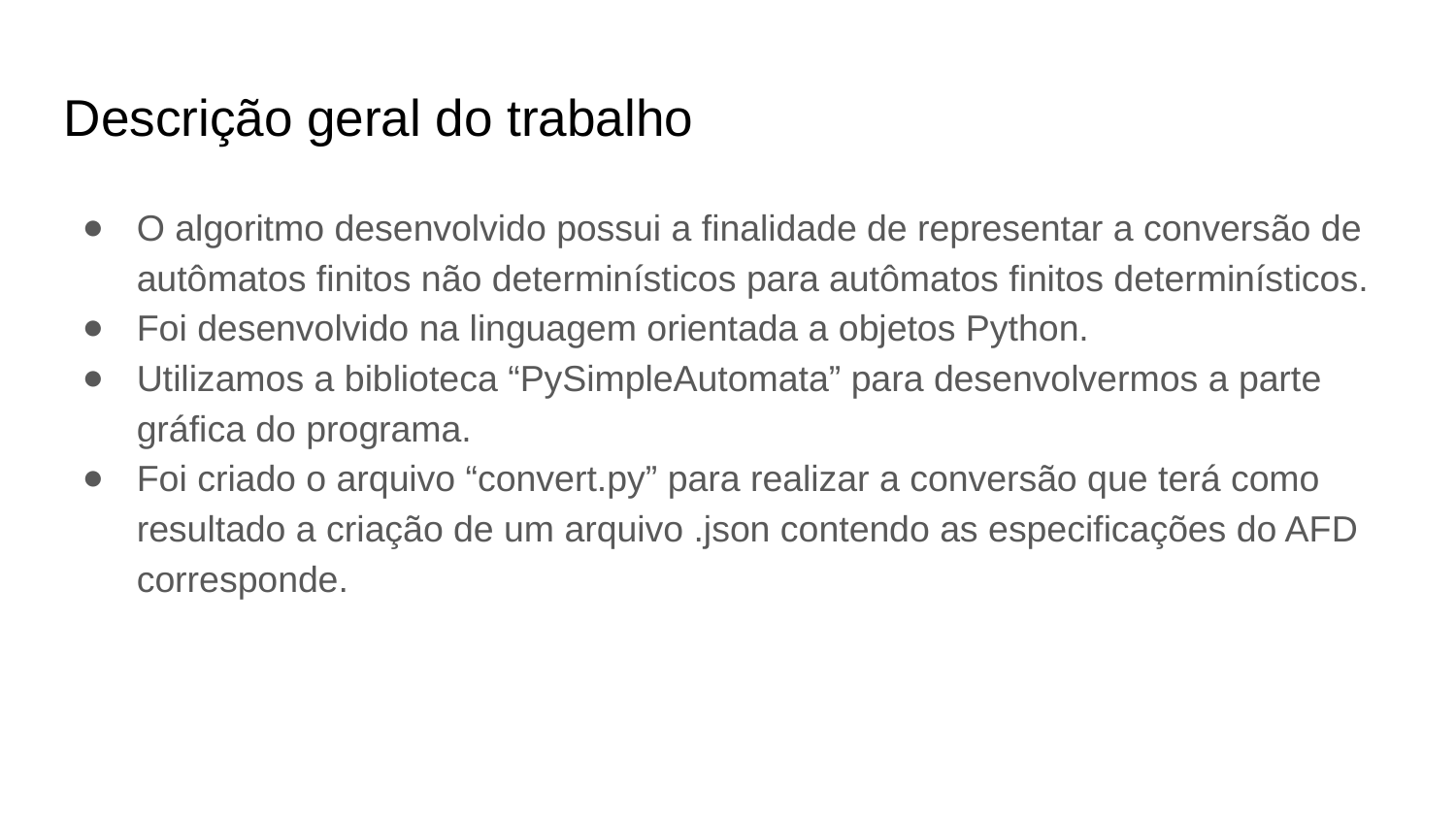

Descrição geral do trabalho
O algoritmo desenvolvido possui a finalidade de representar a conversão de autômatos finitos não determinísticos para autômatos finitos determinísticos.
Foi desenvolvido na linguagem orientada a objetos Python.
Utilizamos a biblioteca “PySimpleAutomata” para desenvolvermos a parte gráfica do programa.
Foi criado o arquivo “convert.py” para realizar a conversão que terá como resultado a criação de um arquivo .json contendo as especificações do AFD corresponde.